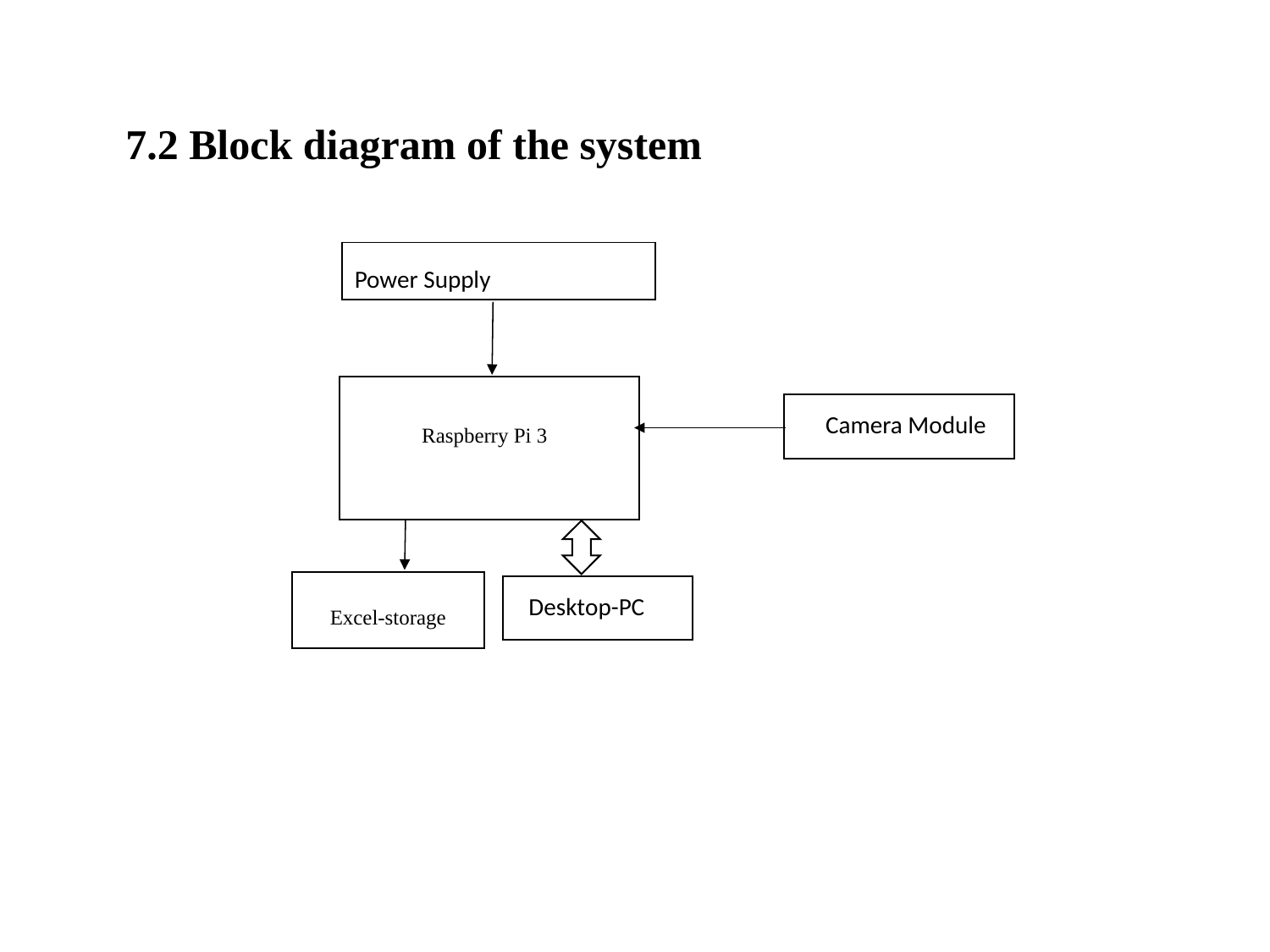

7.2 Block diagram of the system

Power Supply

Camera Module

Raspberry Pi 3

Desktop-PC
Excel-storage